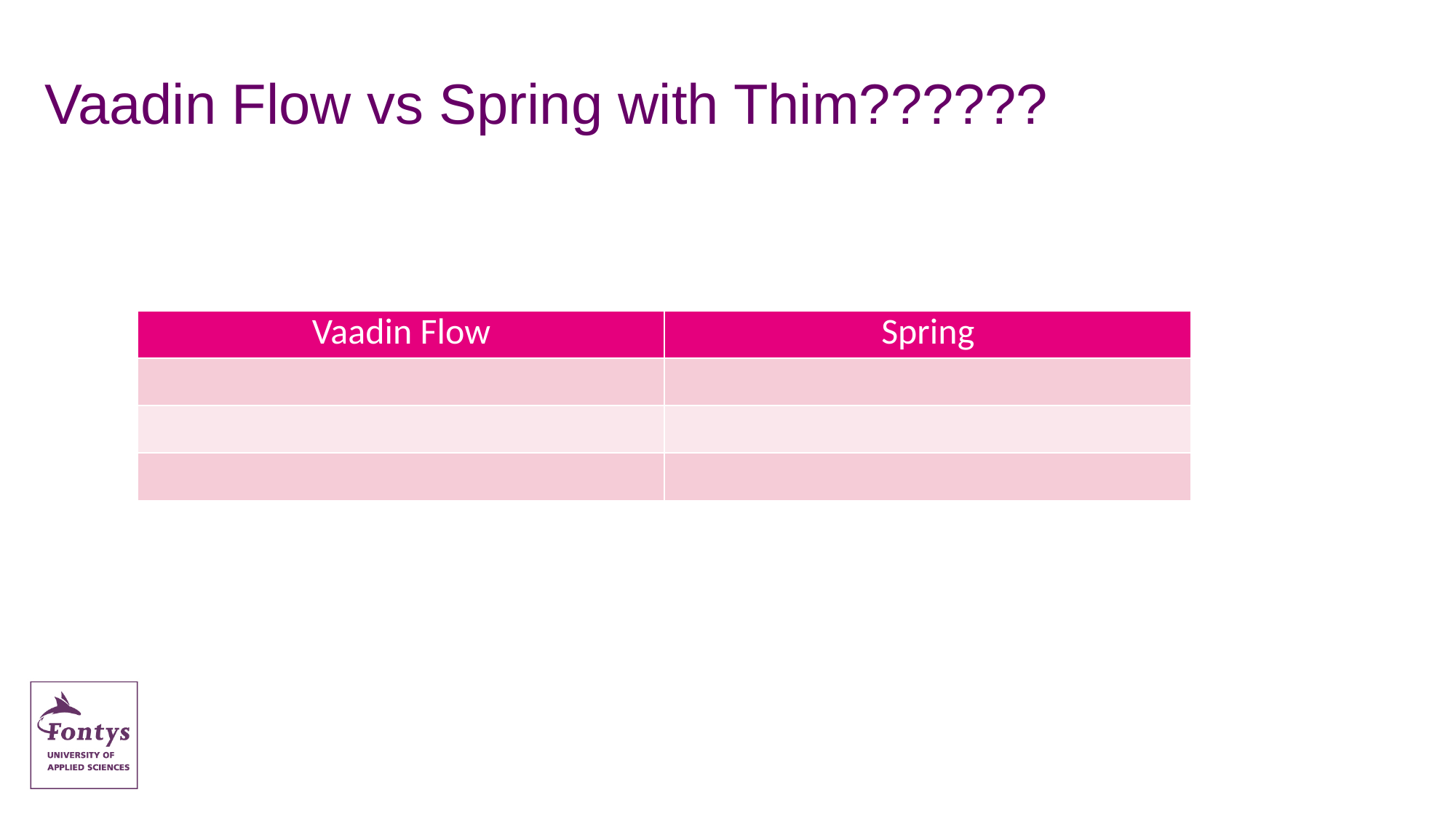

# Vaadin Flow vs Spring with Thim??????
| Vaadin Flow | Spring |
| --- | --- |
|  |  |
|  |  |
|  |  |